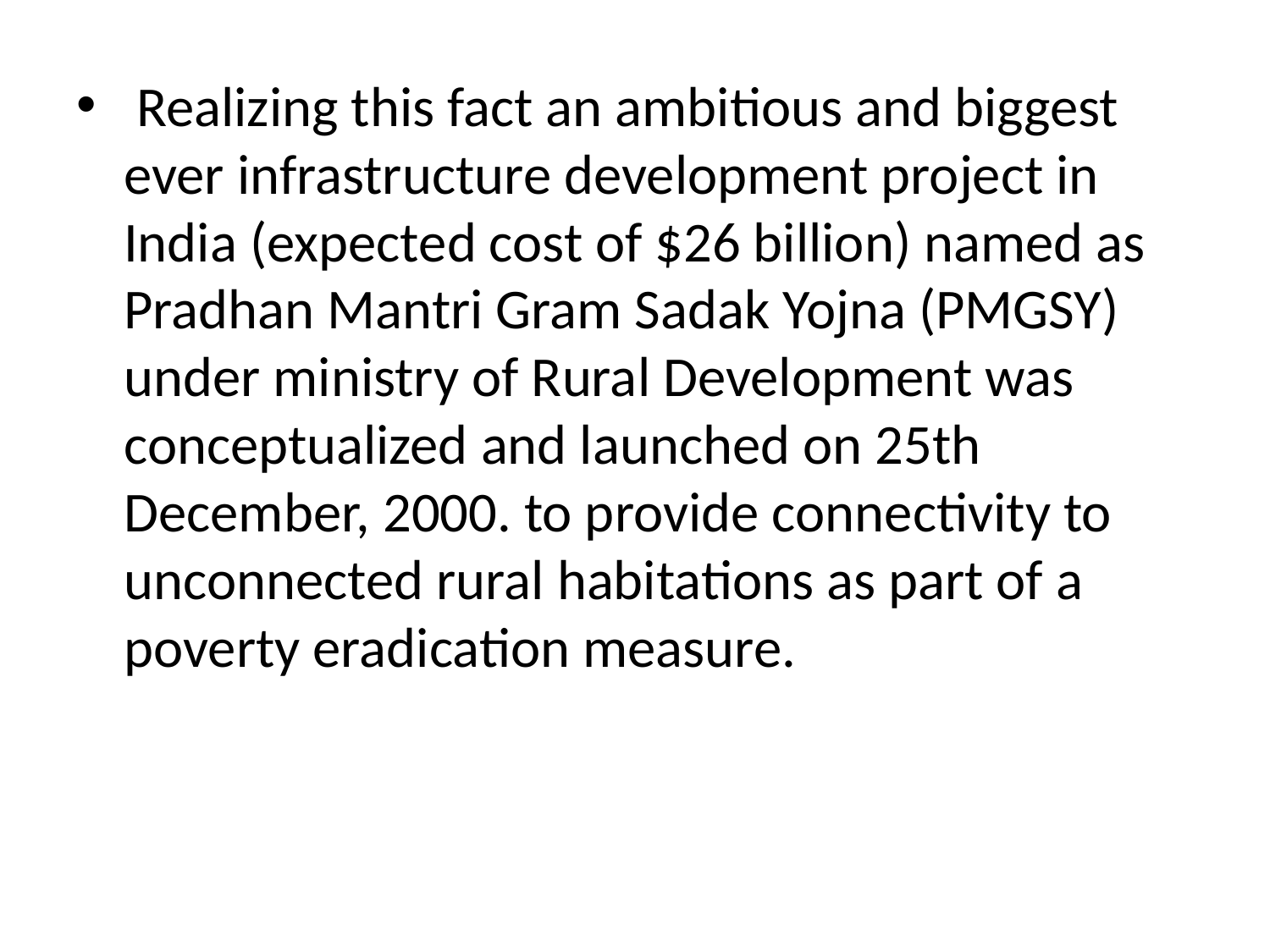

Realizing this fact an ambitious and biggest ever infrastructure development project in India (expected cost of $26 billion) named as Pradhan Mantri Gram Sadak Yojna (PMGSY) under ministry of Rural Development was conceptualized and launched on 25th December, 2000. to provide connectivity to unconnected rural habitations as part of a poverty eradication measure.